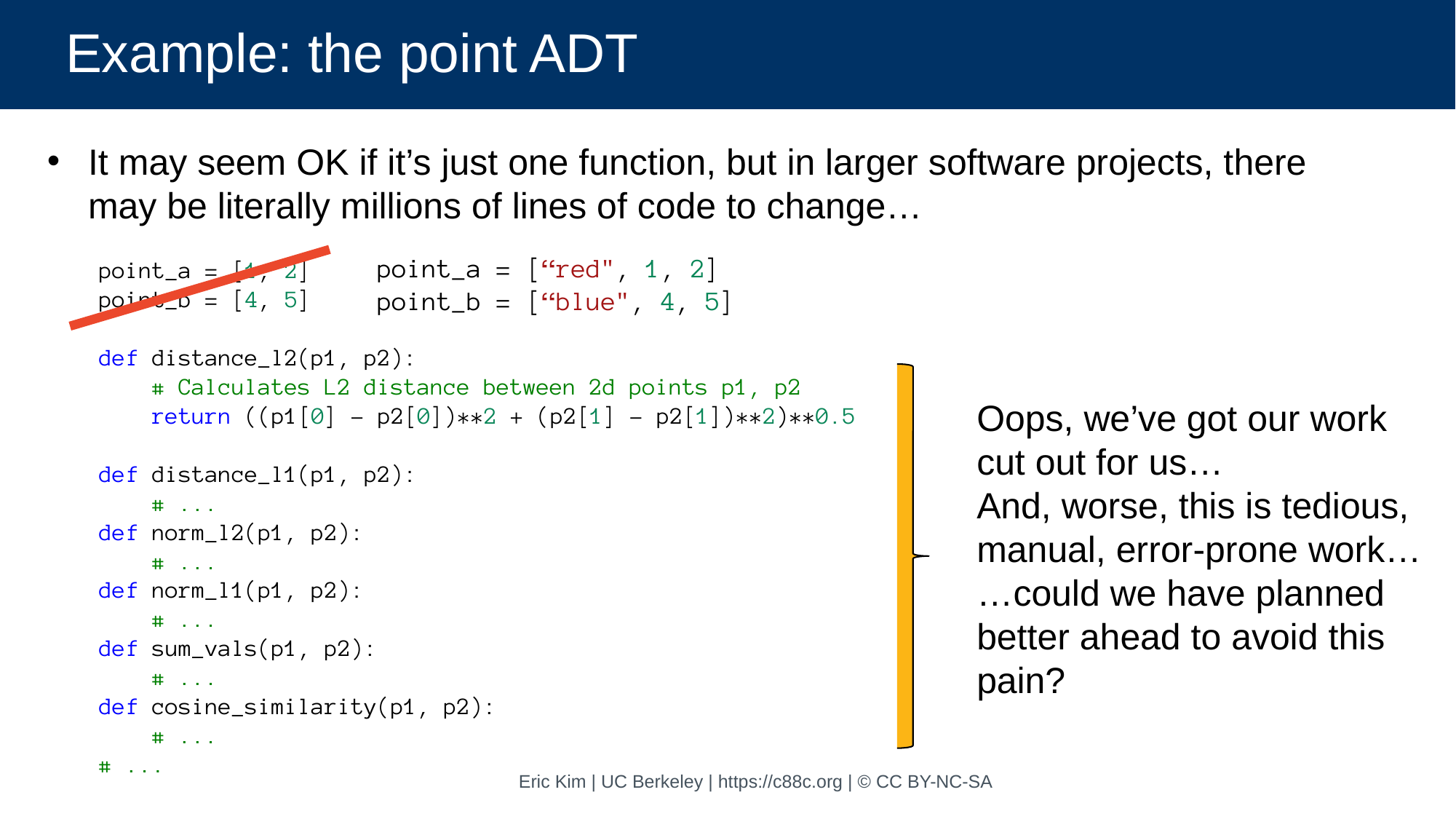

# Example: the point ADT
It may seem OK if it’s just one function, but in larger software projects, there may be literally millions of lines of code to change…
point_a = [“red", 1, 2]
point_b = [“blue", 4, 5]
point_a = [1, 2]
point_b = [4, 5]
def distance_l2(p1, p2):
    # Calculates L2 distance between 2d points p1, p2
    return ((p1[0] - p2[0])**2 + (p2[1] - p2[1])**2)**0.5

def distance_l1(p1, p2):
    # ...
def norm_l2(p1, p2):
    # ...
def norm_l1(p1, p2):
    # ...
def sum_vals(p1, p2):
    # ...
def cosine_similarity(p1, p2):
    # ...
# ...

Oops, we’ve got our work cut out for us…
And, worse, this is tedious, manual, error-prone work…
…could we have planned better ahead to avoid this pain?
Eric Kim | UC Berkeley | https://c88c.org | © CC BY-NC-SA